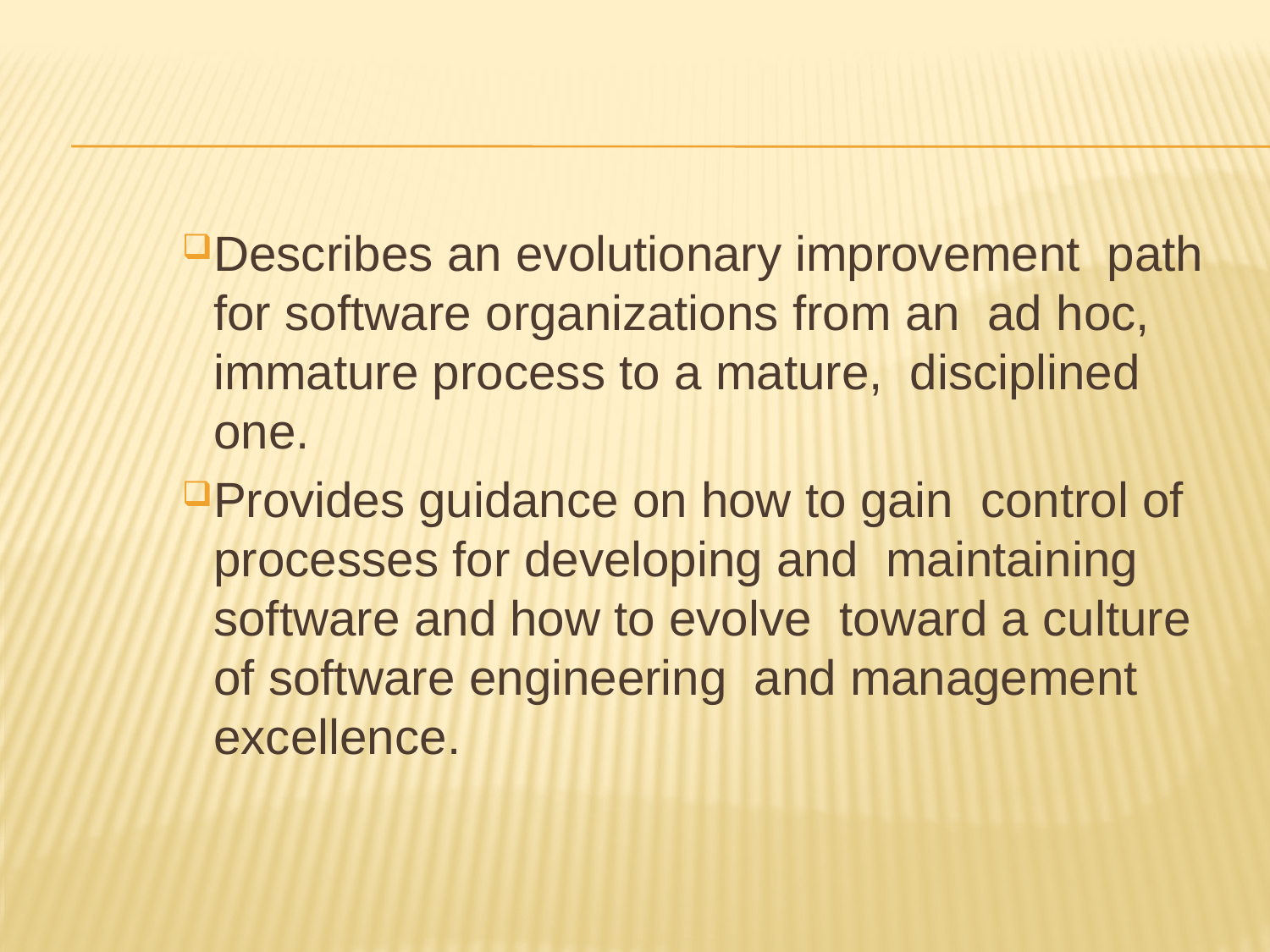

Describes an evolutionary improvement  path for software organizations from an  ad hoc, immature process to a mature,  disciplined one.
Provides guidance on how to gain  control of processes for developing and  maintaining software and how to evolve  toward a culture of software engineering  and management excellence.